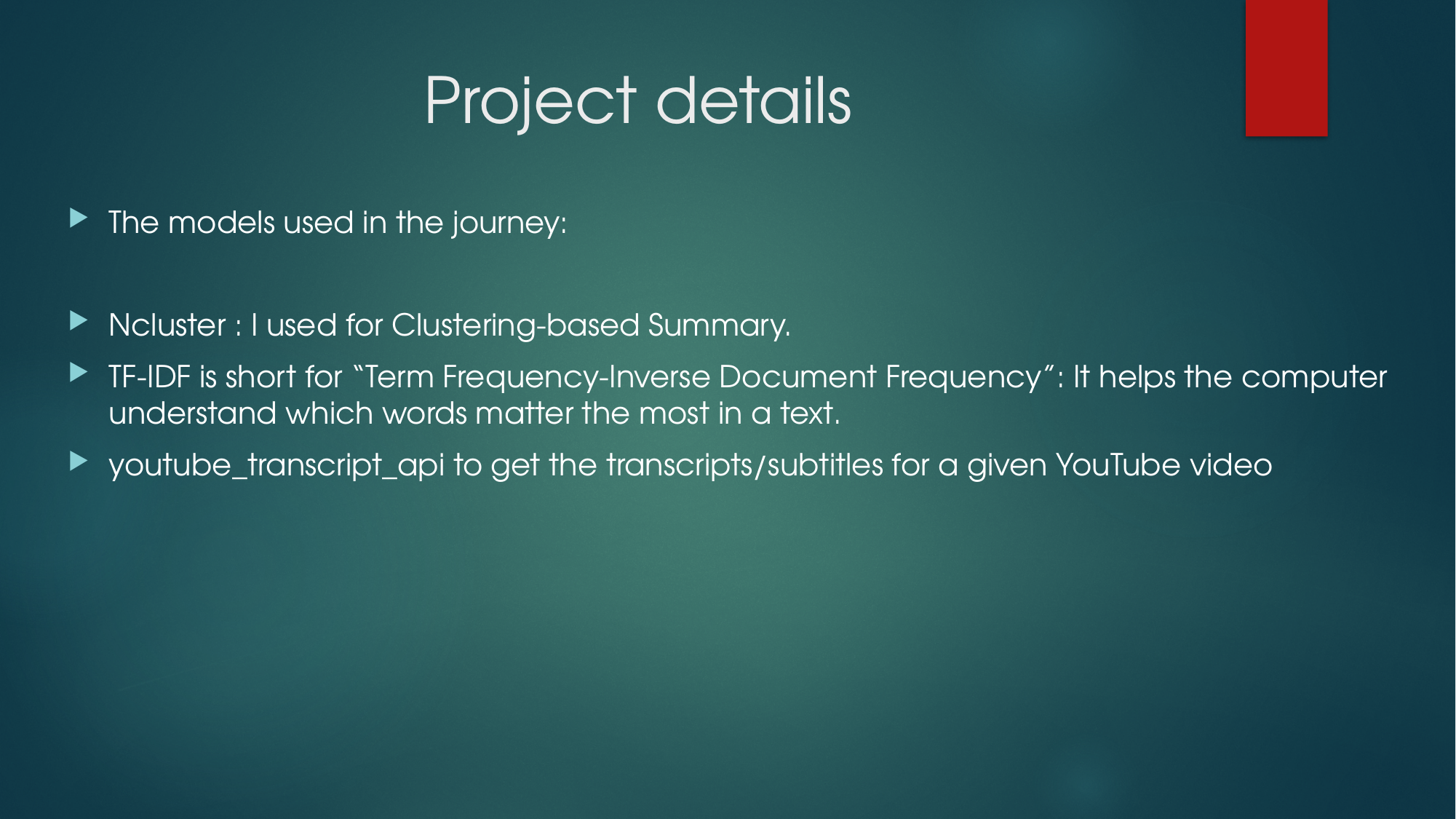

# Project details
The models used in the journey:

Ncluster : I used for Clustering-based Summary.
TF-IDF is short for “Term Frequency-Inverse Document Frequency”: It helps the computer understand which words matter the most in a text.
youtube_transcript_api to get the transcripts/subtitles for a given YouTube video